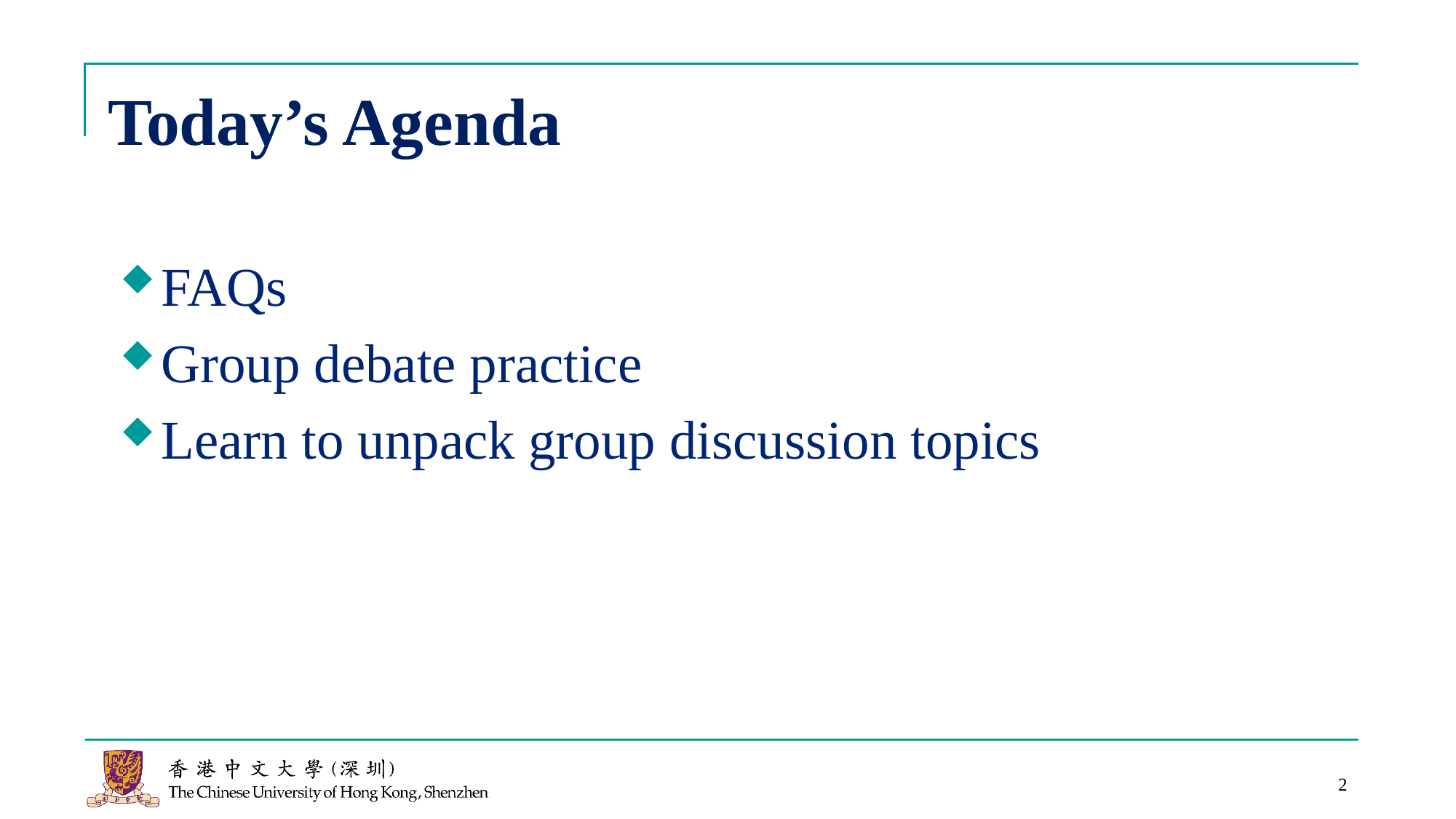

# Today’s Agenda
FAQs
Group debate practice
Learn to unpack group discussion topics
2